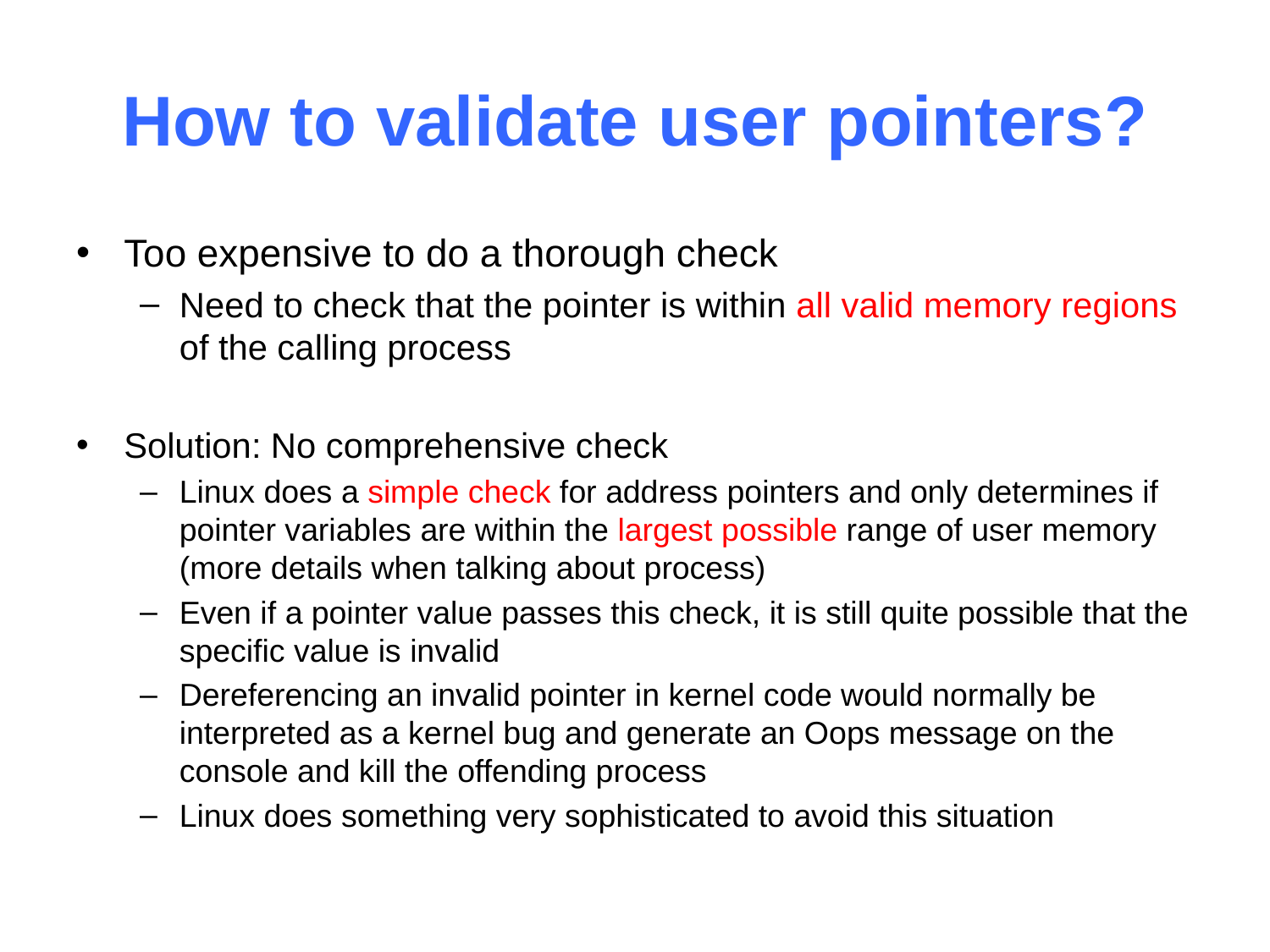

# How to validate user pointers?
Too expensive to do a thorough check
Need to check that the pointer is within all valid memory regions of the calling process

Solution: No comprehensive check
Linux does a simple check for address pointers and only determines if pointer variables are within the largest possible range of user memory (more details when talking about process)
Even if a pointer value passes this check, it is still quite possible that the specific value is invalid
Dereferencing an invalid pointer in kernel code would normally be interpreted as a kernel bug and generate an Oops message on the console and kill the offending process
Linux does something very sophisticated to avoid this situation